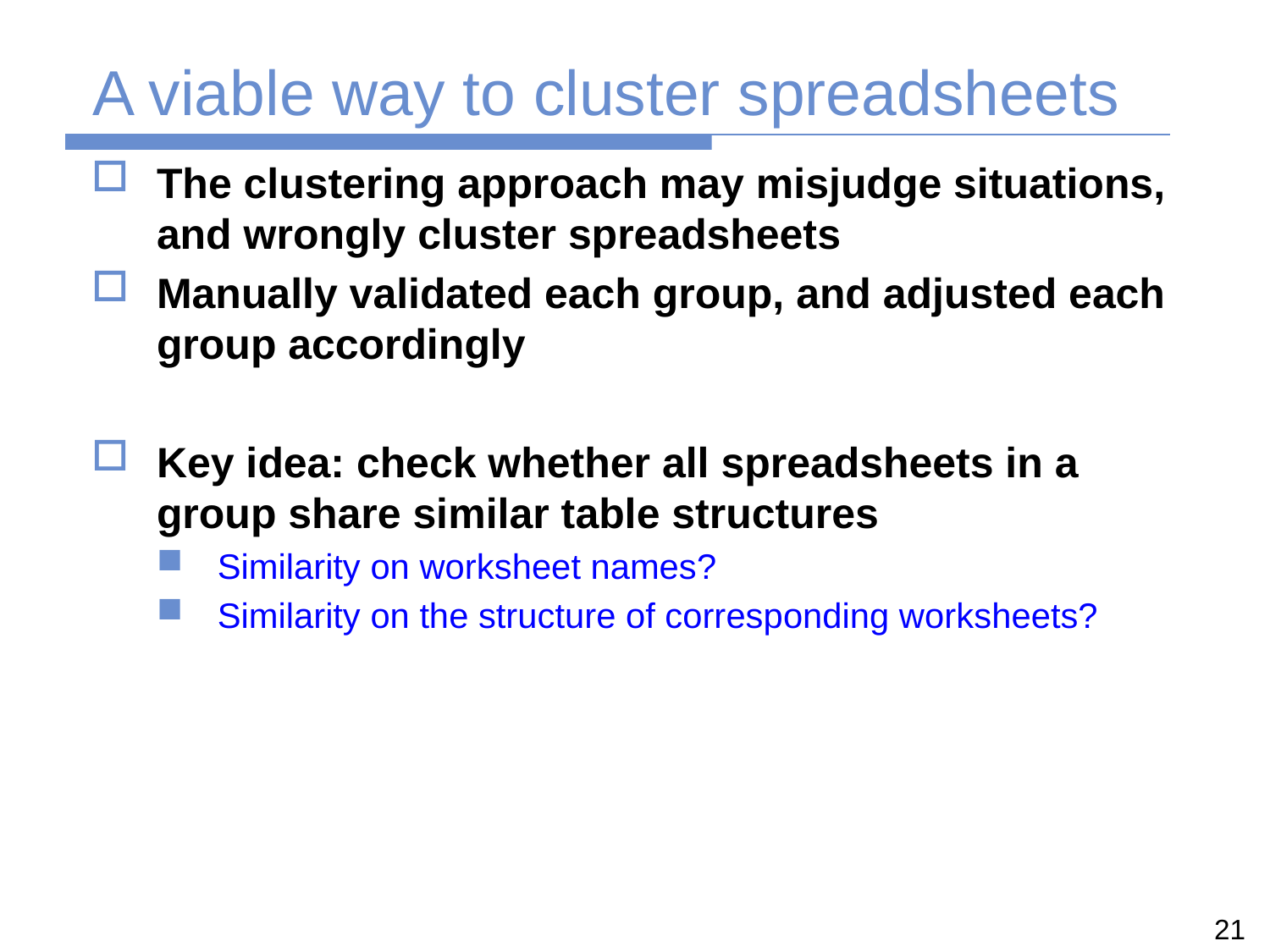

# A viable way to cluster spreadsheets
The clustering approach may misjudge situations, and wrongly cluster spreadsheets
Manually validated each group, and adjusted each group accordingly

Key idea: check whether all spreadsheets in a group share similar table structures
Similarity on worksheet names?
Similarity on the structure of corresponding worksheets?
21